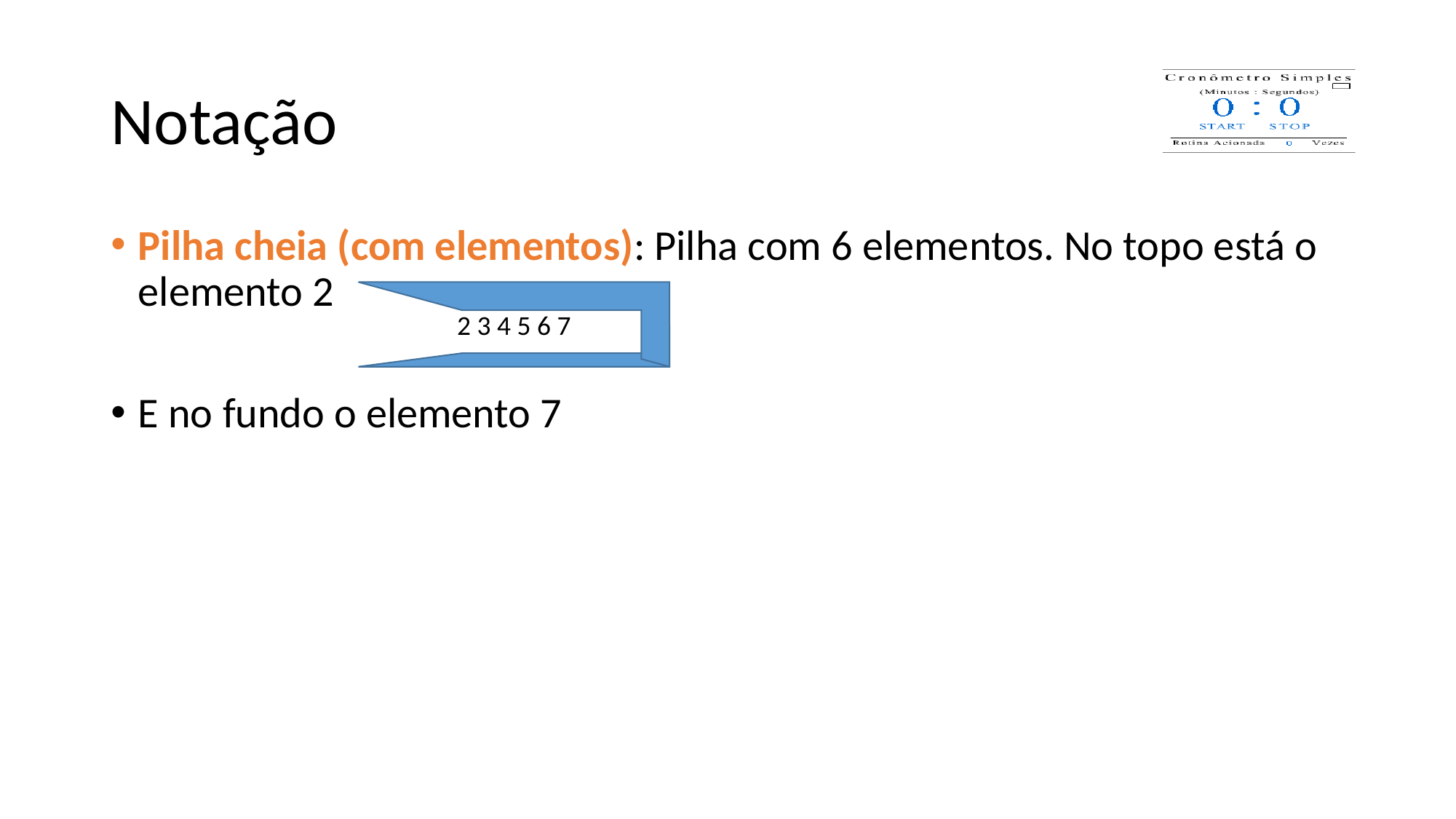

# Notação
Pilha cheia (com elementos): Pilha com 6 elementos. No topo está o elemento 2

E no fundo o elemento 7

2 3 4 5 6 7